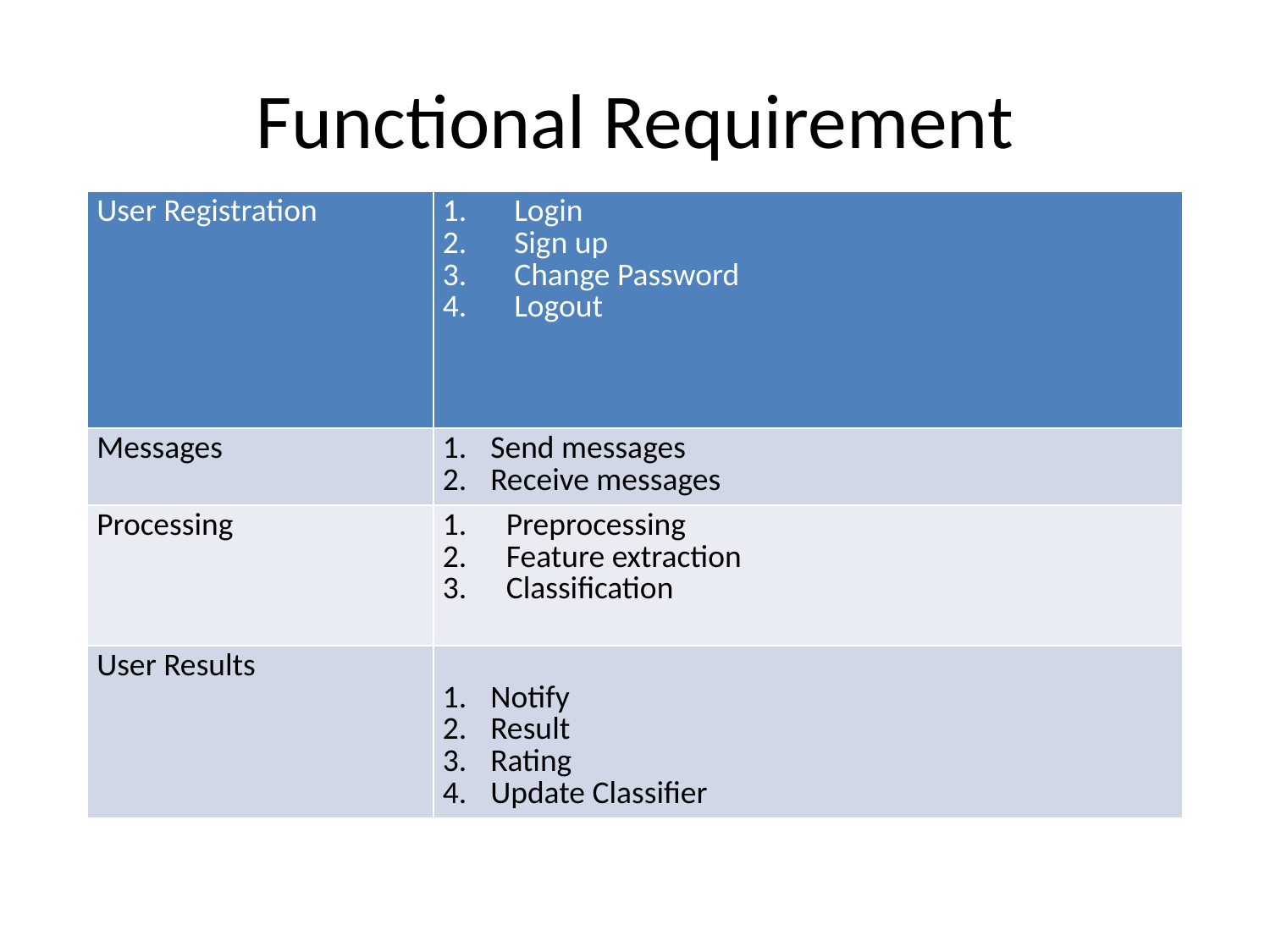

# Functional Requirement
| User Registration | Login Sign up Change Password Logout |
| --- | --- |
| Messages | Send messages Receive messages |
| Processing | Preprocessing Feature extraction Classification |
| User Results | Notify Result Rating Update Classifier |